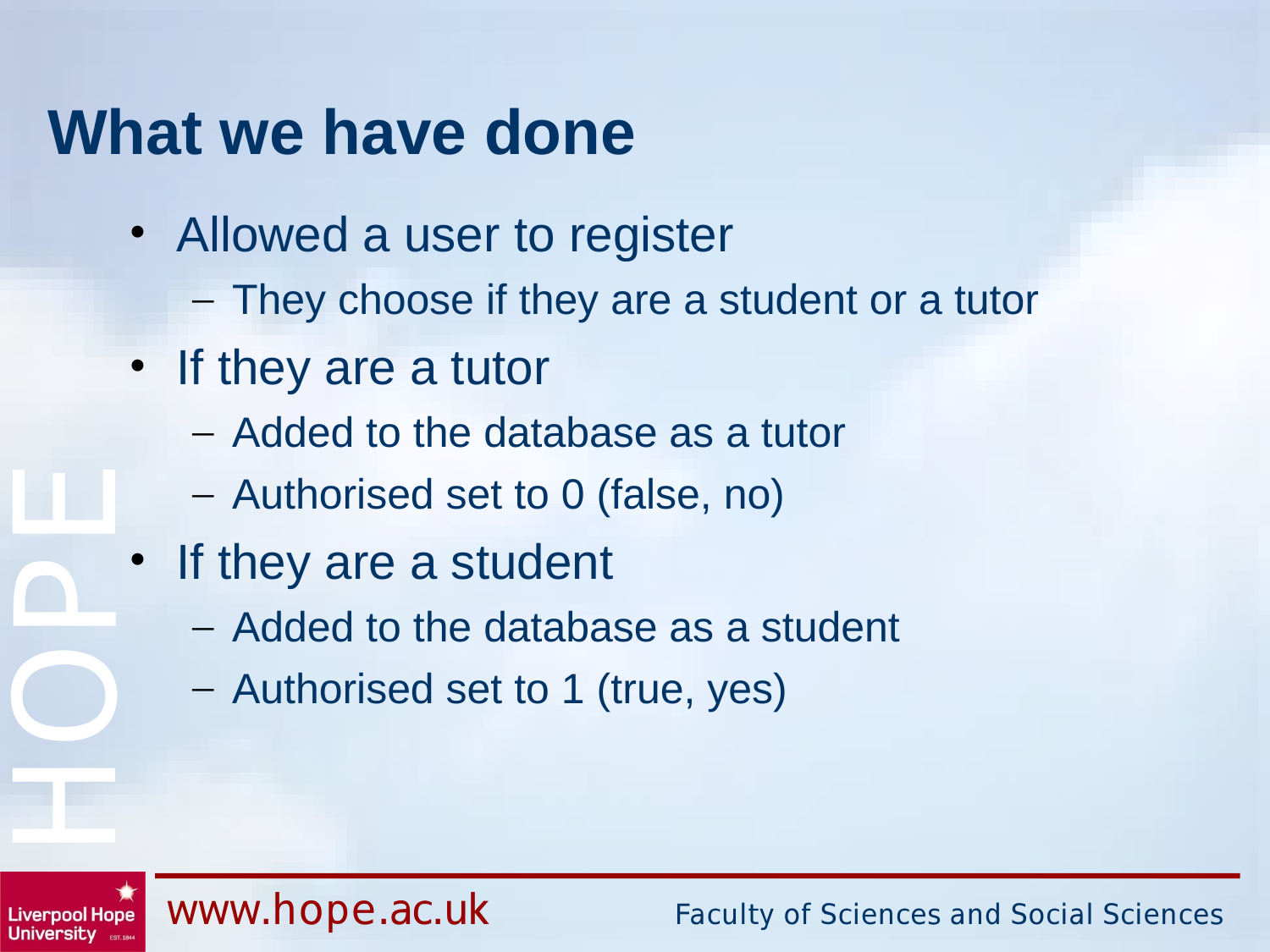

# What we have done
Allowed a user to register
They choose if they are a student or a tutor
If they are a tutor
Added to the database as a tutor
Authorised set to 0 (false, no)
If they are a student
Added to the database as a student
Authorised set to 1 (true, yes)